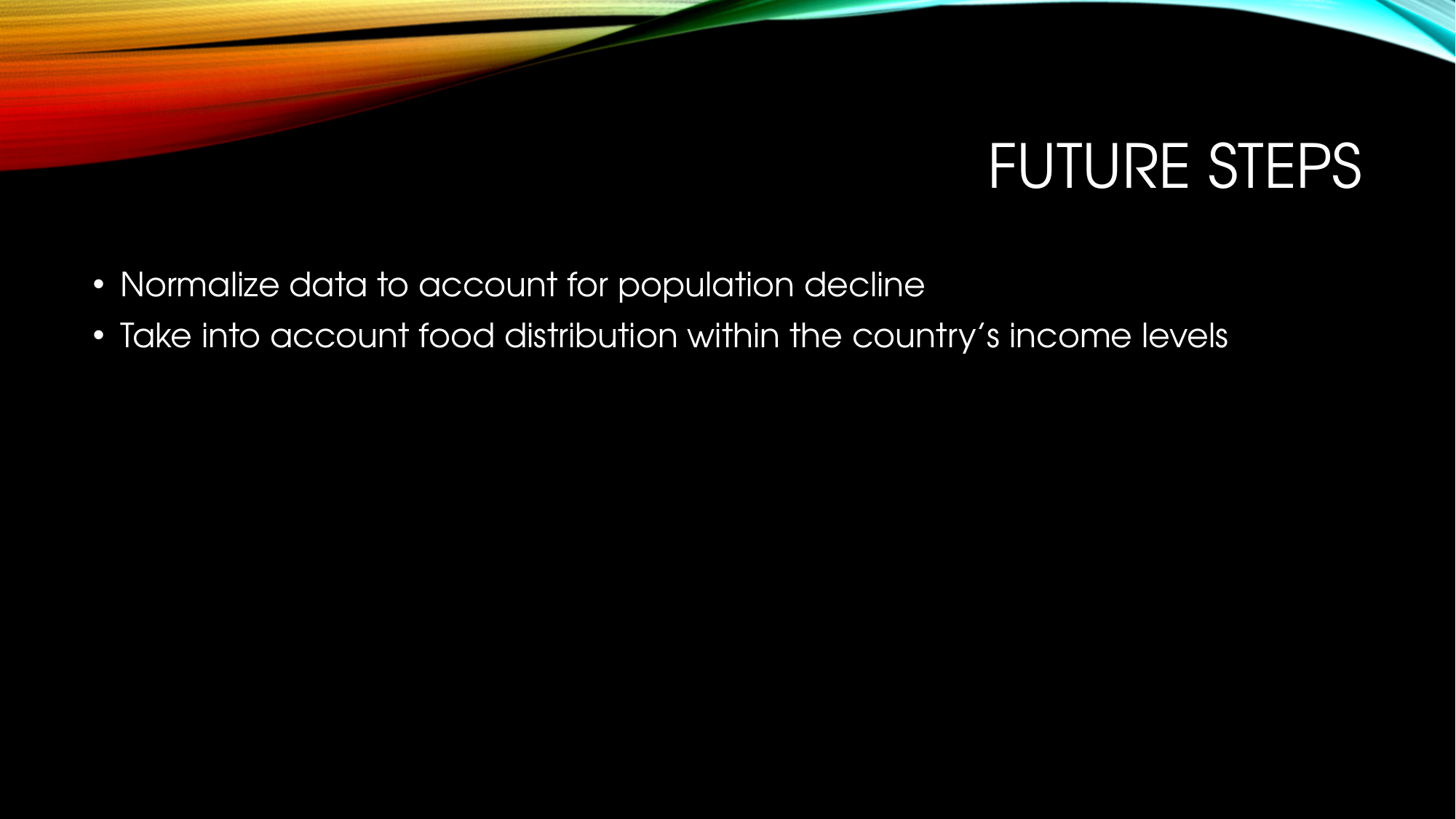

# Future steps
Normalize data to account for population decline
Take into account food distribution within the country’s income levels